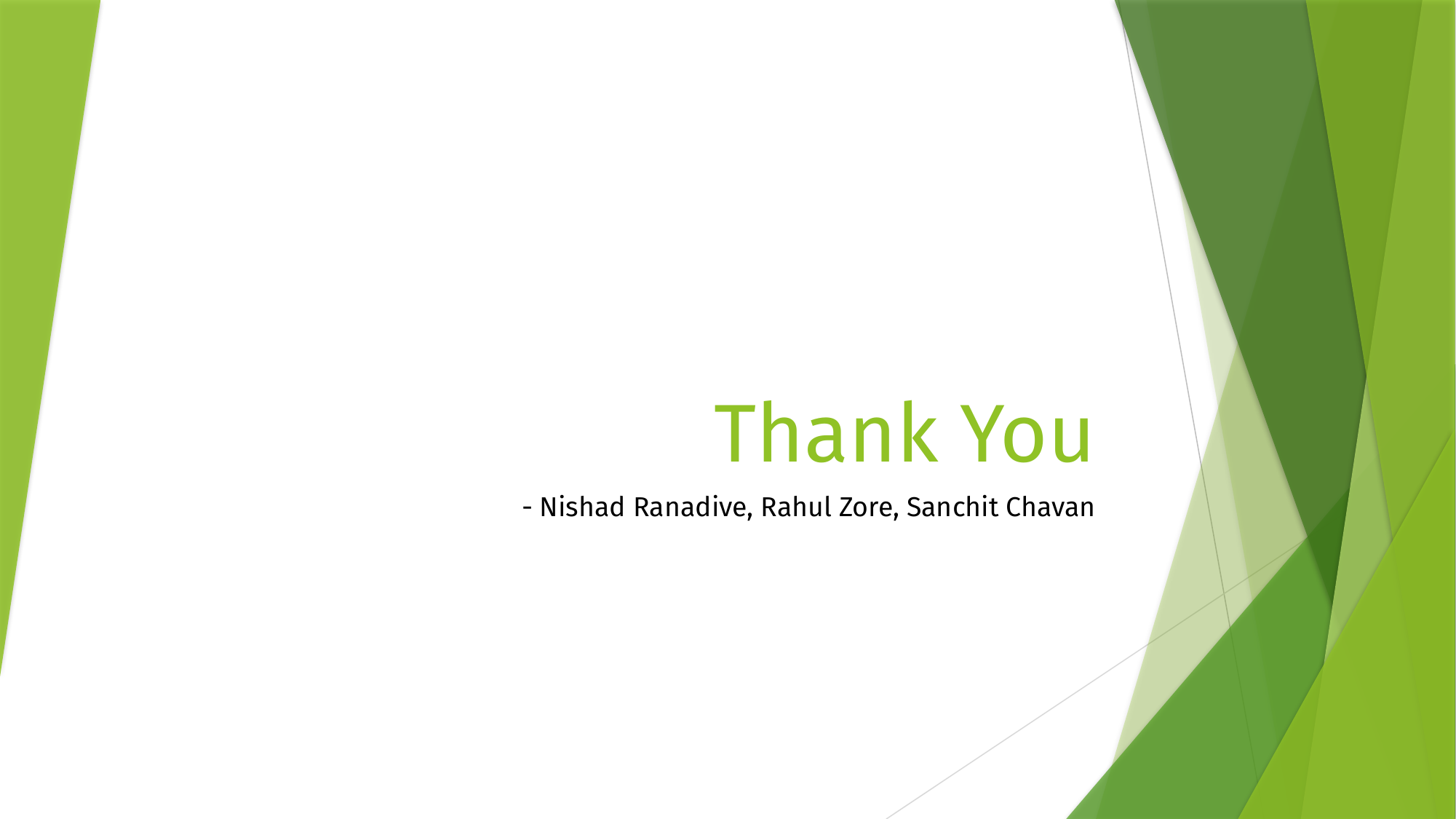

# Thank You
- Nishad Ranadive, Rahul Zore, Sanchit Chavan